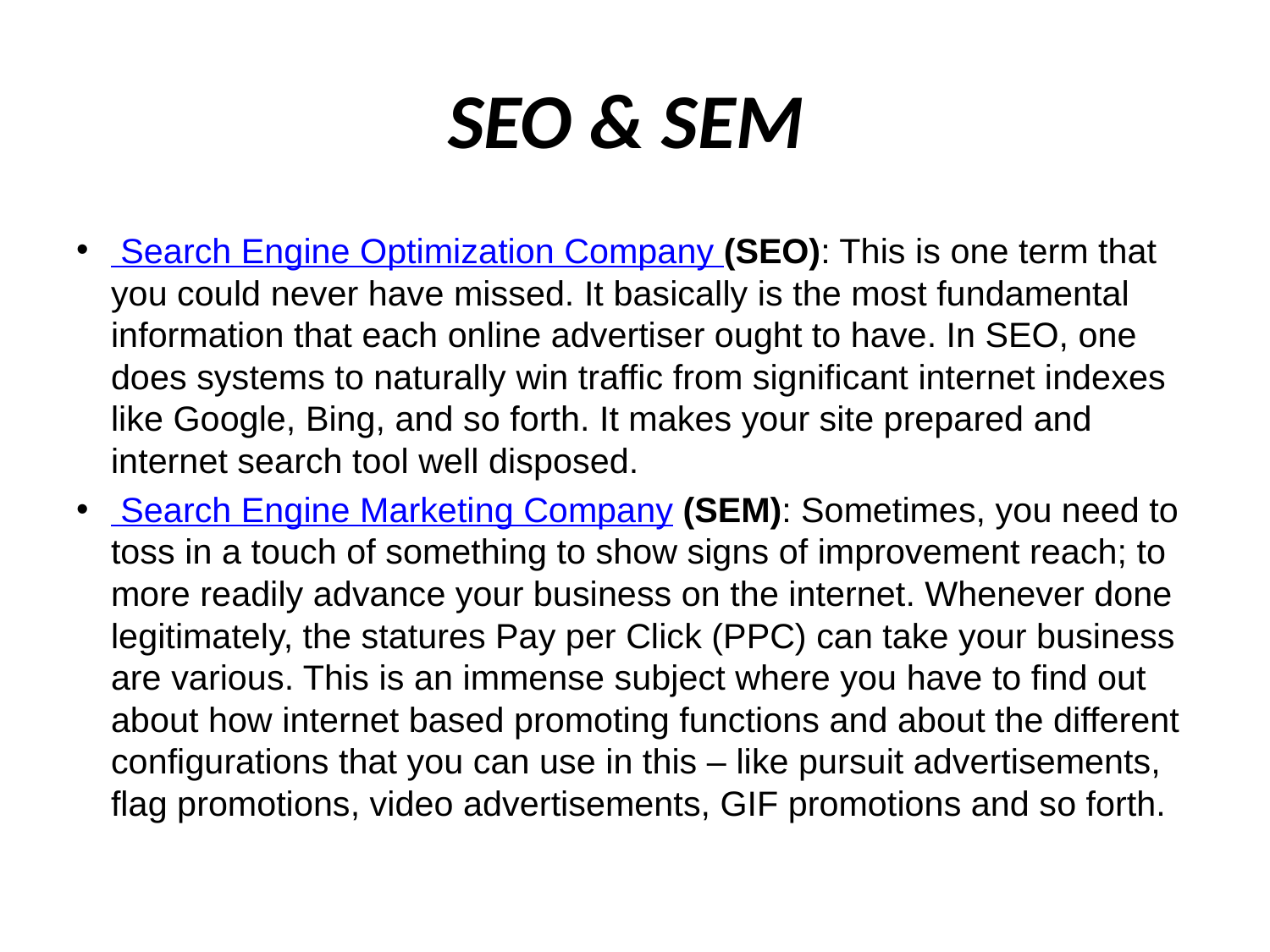

# SEO & SEM
 Search Engine Optimization Company (SEO): This is one term that you could never have missed. It basically is the most fundamental information that each online advertiser ought to have. In SEO, one does systems to naturally win traffic from significant internet indexes like Google, Bing, and so forth. It makes your site prepared and internet search tool well disposed.
 Search Engine Marketing Company (SEM): Sometimes, you need to toss in a touch of something to show signs of improvement reach; to more readily advance your business on the internet. Whenever done legitimately, the statures Pay per Click (PPC) can take your business are various. This is an immense subject where you have to find out about how internet based promoting functions and about the different configurations that you can use in this – like pursuit advertisements, flag promotions, video advertisements, GIF promotions and so forth.